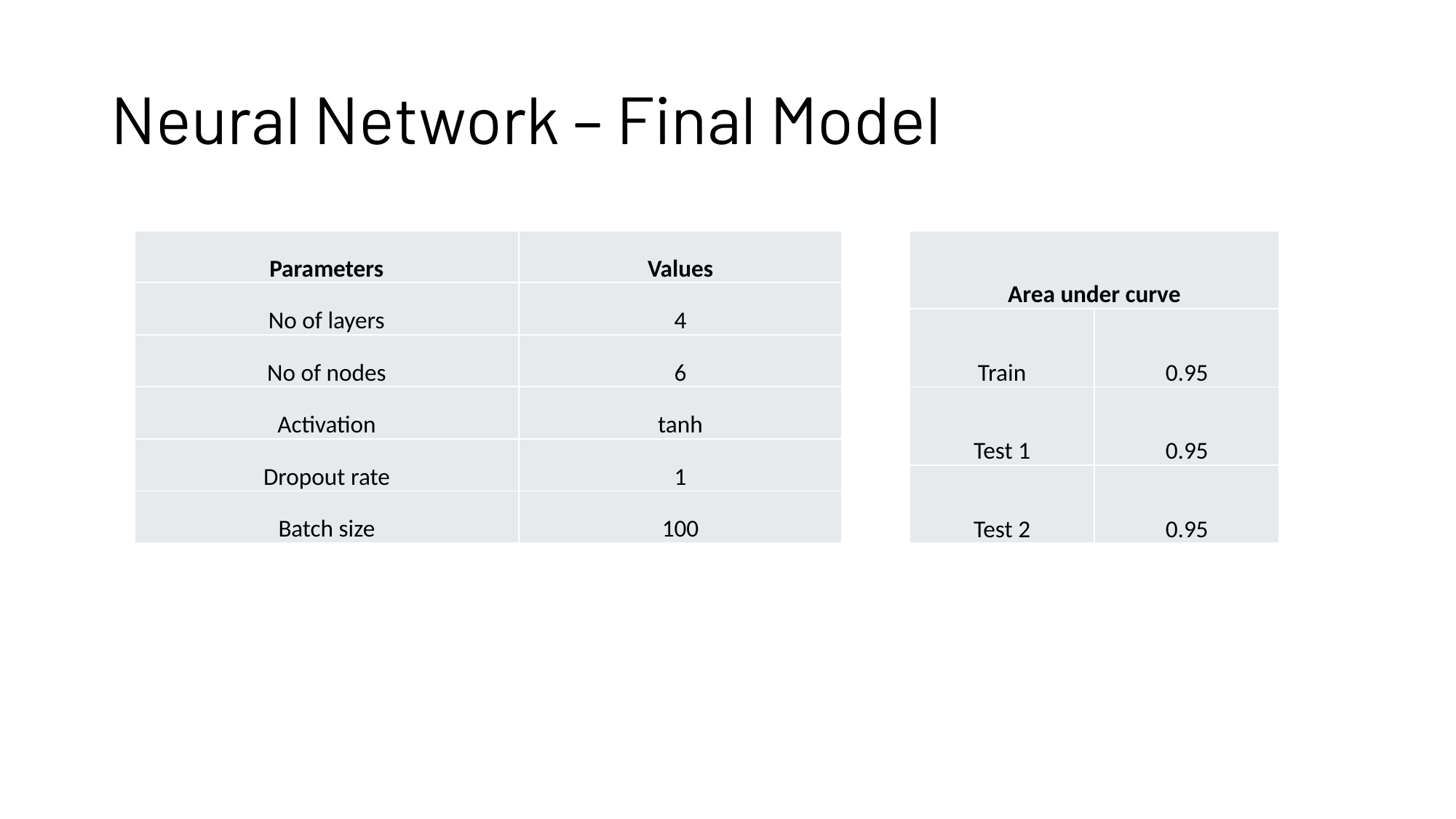

# Neural Network – Final Model
| Parameters | Values |
| --- | --- |
| No of layers | 4 |
| No of nodes | 6 |
| Activation | tanh |
| Dropout rate | 1 |
| Batch size | 100 |
| Area under curve |  |
| --- | --- |
| Train | 0.95 |
| Test 1 | 0.95 |
| Test 2 | 0.95 |